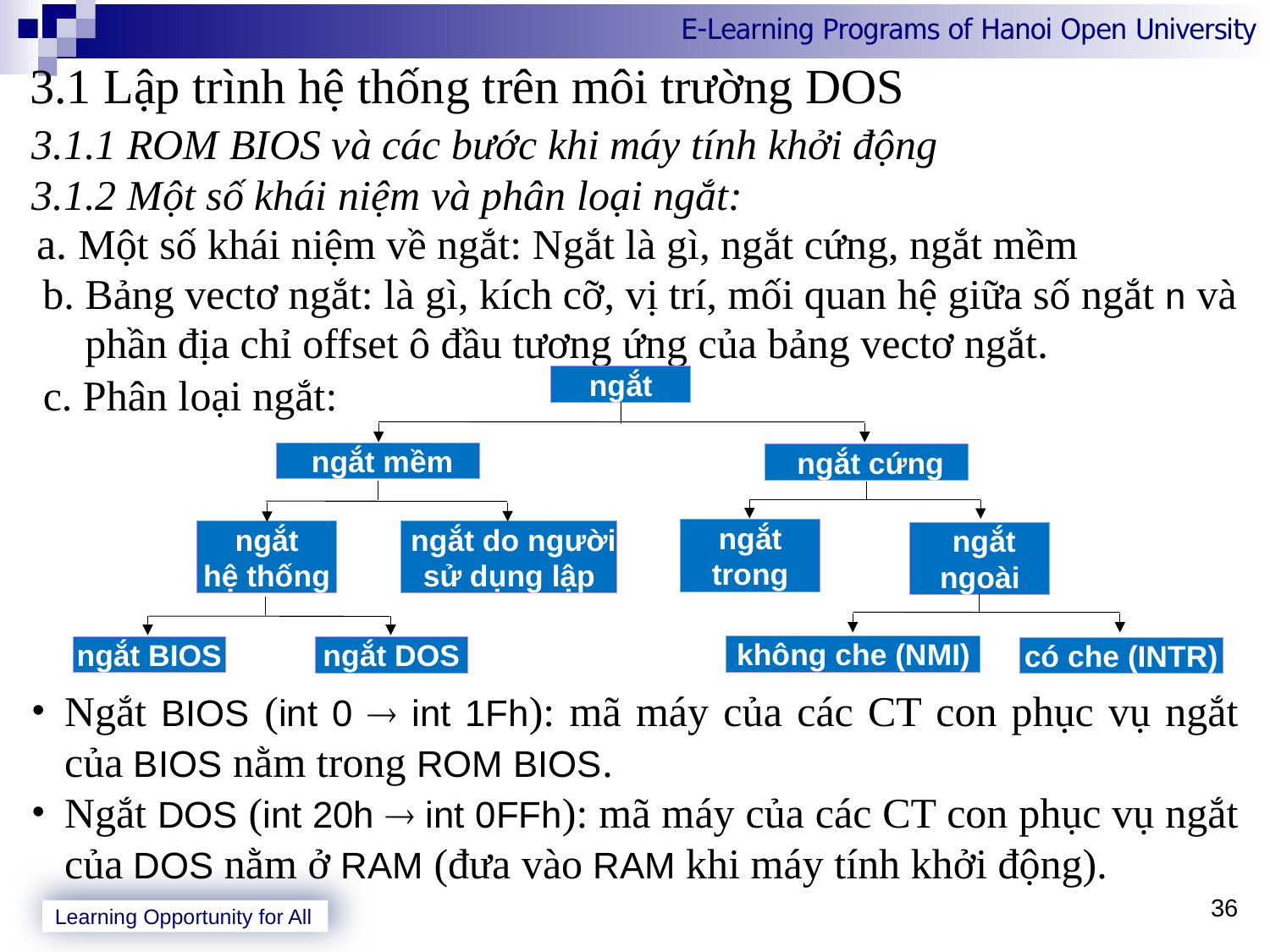

3.1 Lập trình hệ thống trên môi trường DOS
3.1.1 ROM BIOS và các bước khi máy tính khởi động
3.1.2 Một số khái niệm và phân loại ngắt:
 Một số khái niệm về ngắt: Ngắt là gì, ngắt cứng, ngắt mềm
 b. Bảng vectơ ngắt: là gì, kích cỡ, vị trí, mối quan hệ giữa số ngắt n và
     phần địa chỉ offset ô đầu tương ứng của bảng vectơ ngắt.
 c. Phân loại ngắt:

Ngắt BIOS (int 0 → int 1Fh): mã máy của các CT con phục vụ ngắt của BIOS nằm trong ROM BIOS.
Ngắt DOS (int 20h → int 0FFh): mã máy của các CT con phục vụ ngắt của DOS nằm ở RAM (đưa vào RAM khi máy tính khởi động).
ngắt
 ngắt mềm
 ngắt cứng
ngắt trong
ngắt
hệ thống
 ngắt do người sử dụng lập
 ngắt ngoài
không che (NMI)
ngắt BIOS
ngắt DOS
có che (INTR)
36